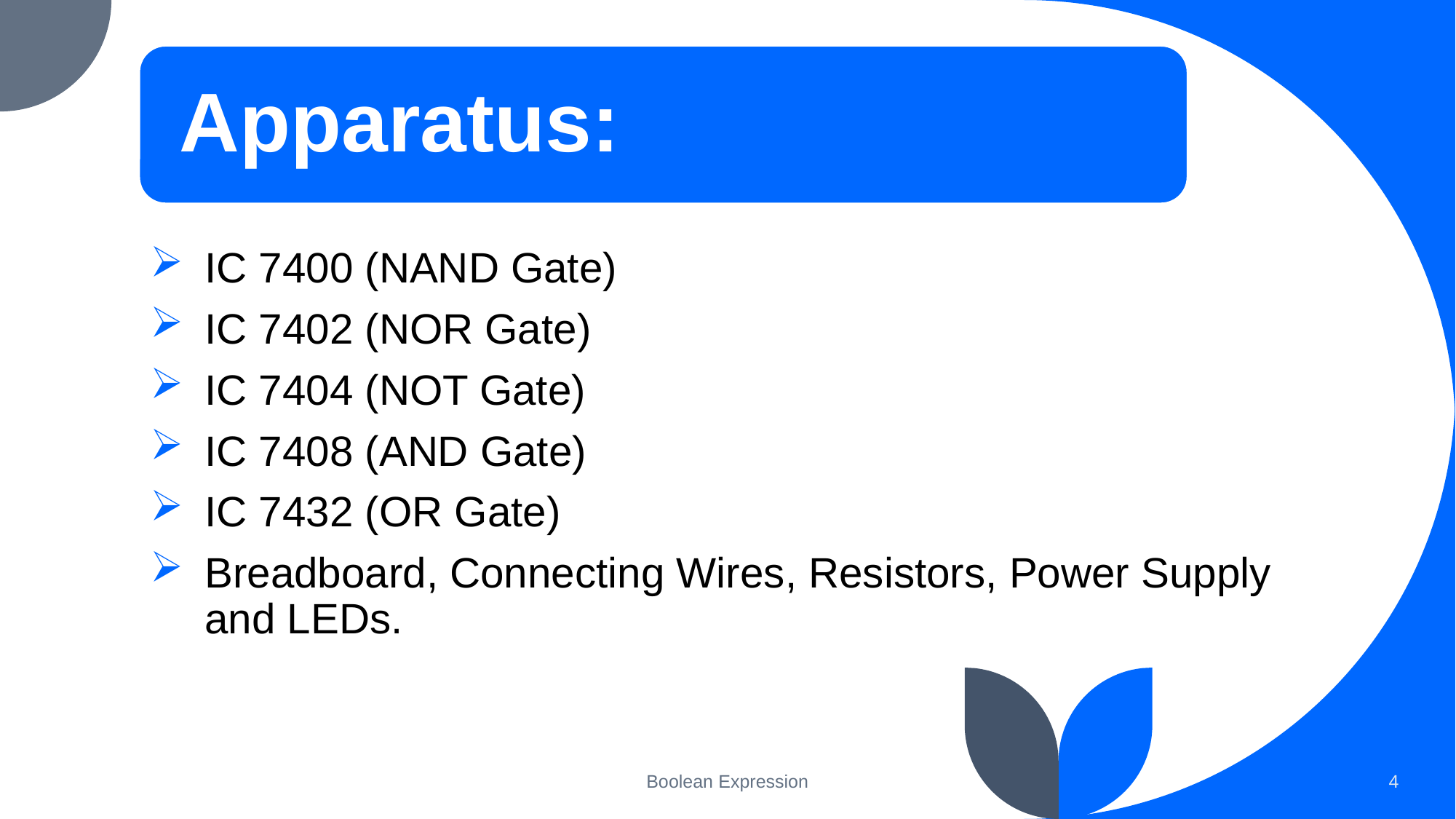

Apparatus:
IC 7400 (NAND Gate)
IC 7402 (NOR Gate)
IC 7404 (NOT Gate)
IC 7408 (AND Gate)
IC 7432 (OR Gate)
Breadboard, Connecting Wires, Resistors, Power Supply and LEDs.
Boolean Expression
4